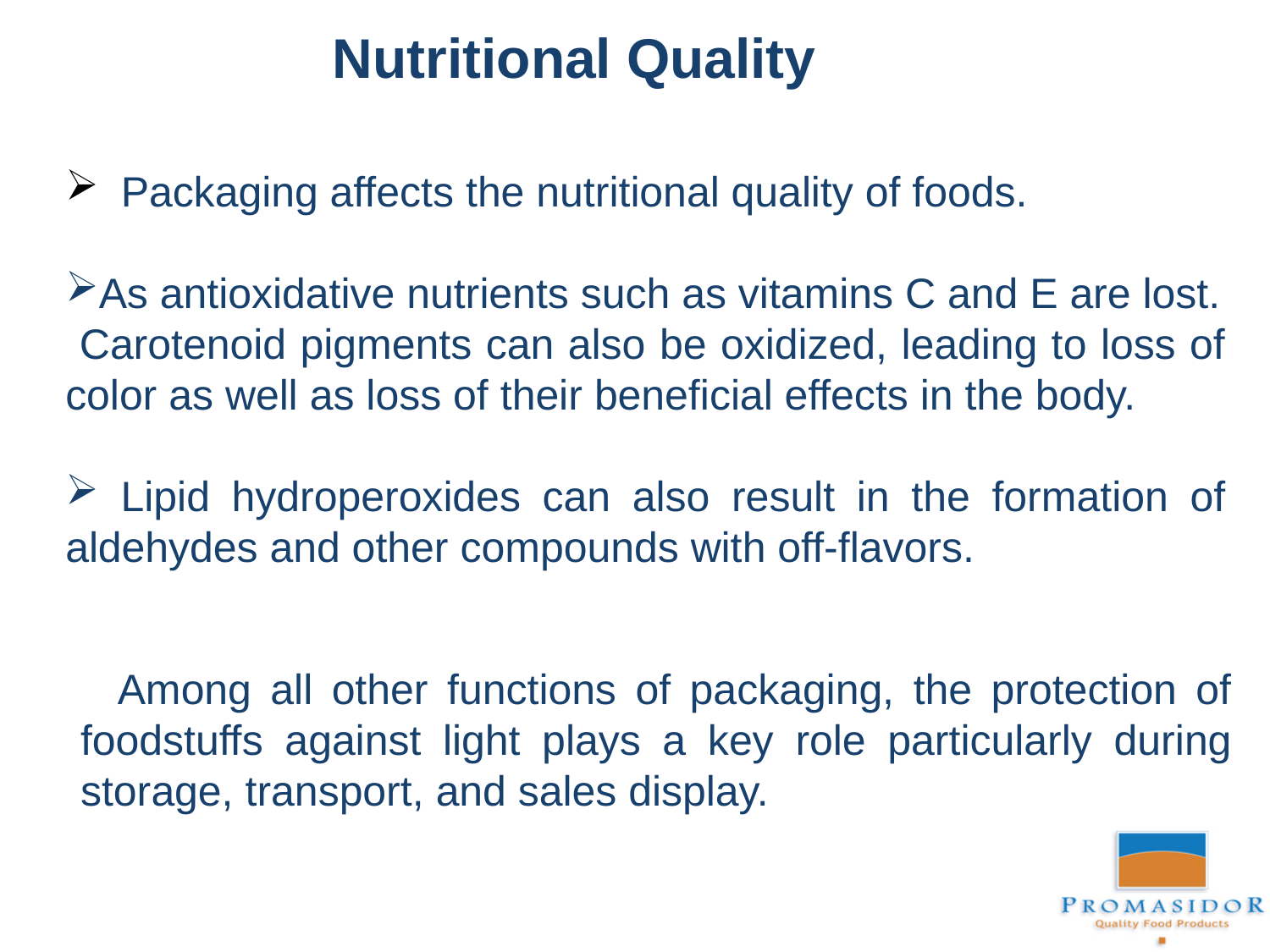

Nutritional Quality
  Packaging affects the nutritional quality of foods.

As antioxidative nutrients such as vitamins C and E are lost.
 Carotenoid pigments can also be oxidized, leading to loss of color as well as loss of their beneficial effects in the body.

 Lipid hydroperoxides can also result in the formation of aldehydes and other compounds with off-flavors.
  Among all other functions of packaging, the protection of foodstuffs against light plays a key role particularly during storage, transport, and sales display.